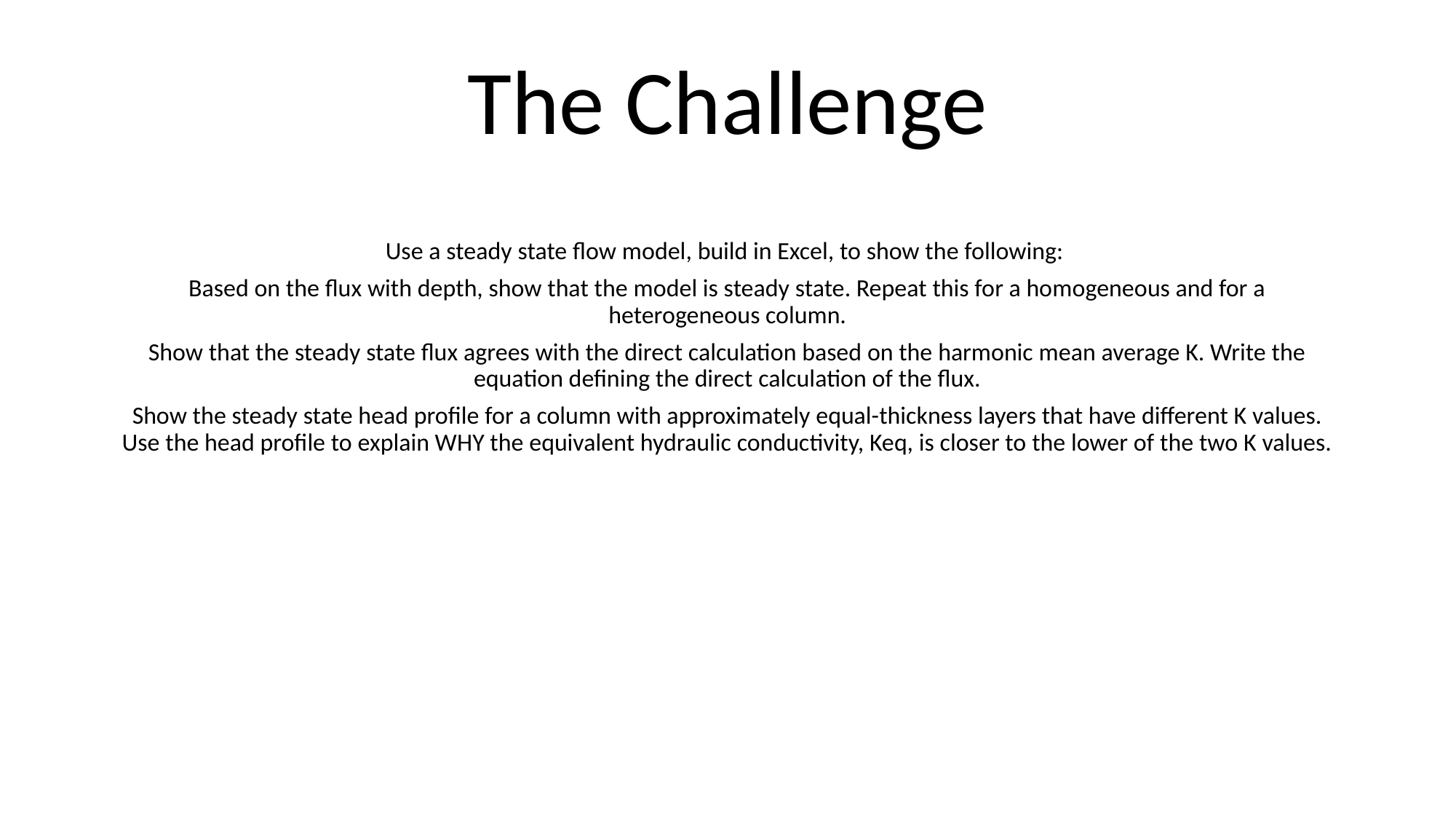

# The Challenge
Use a steady state flow model, build in Excel, to show the following:
Based on the flux with depth, show that the model is steady state. Repeat this for a homogeneous and for a heterogeneous column.
Show that the steady state flux agrees with the direct calculation based on the harmonic mean average K. Write the equation defining the direct calculation of the flux.
Show the steady state head profile for a column with approximately equal-thickness layers that have different K values.
Use the head profile to explain WHY the equivalent hydraulic conductivity, Keq, is closer to the lower of the two K values.